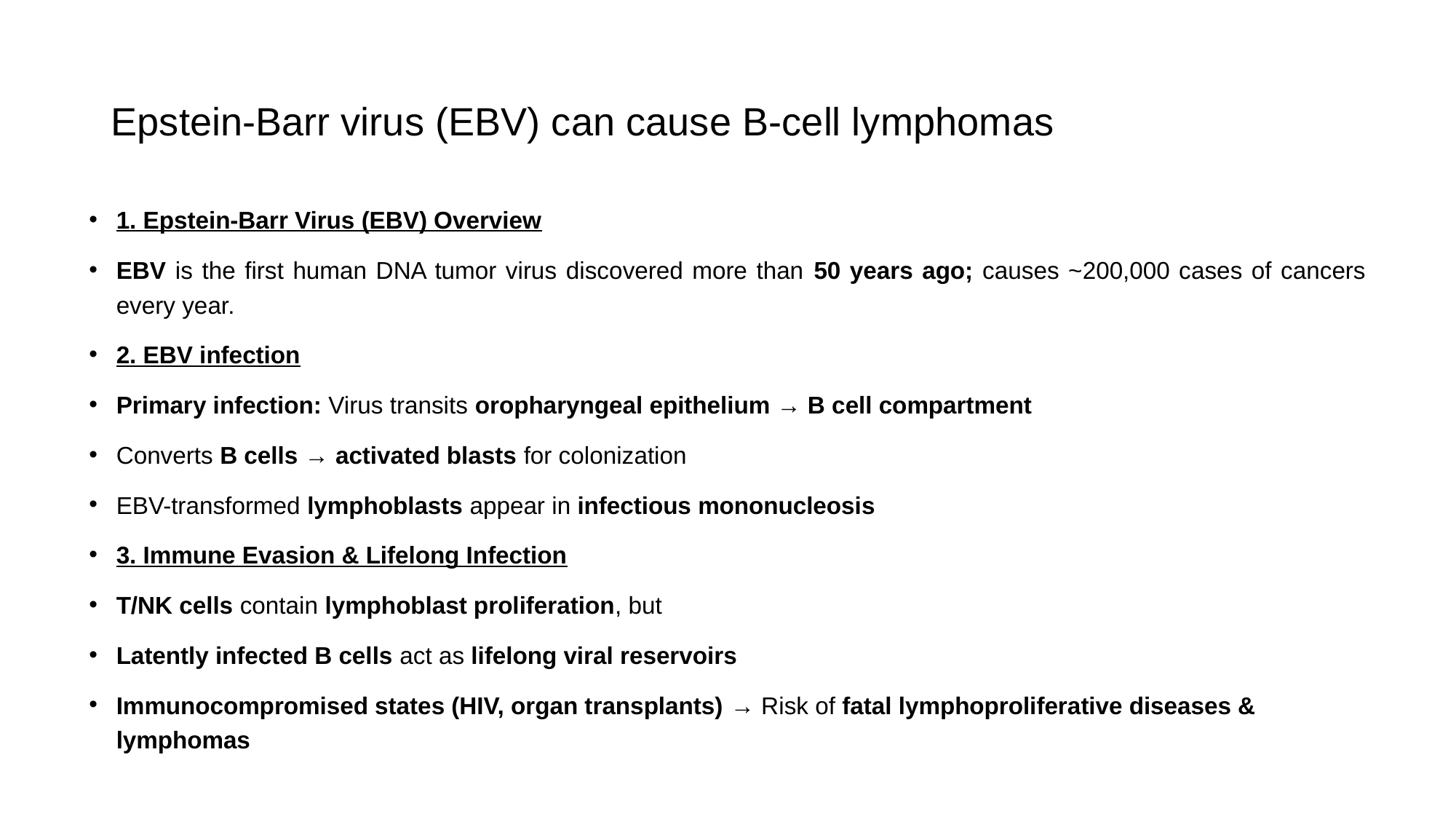

Epstein-Barr virus (EBV) can cause B-cell lymphomas
1. Epstein-Barr Virus (EBV) Overview
EBV is the first human DNA tumor virus discovered more than 50 years ago; causes ~200,000 cases of cancers every year.
2. EBV infection
Primary infection: Virus transits oropharyngeal epithelium → B cell compartment
Converts B cells → activated blasts for colonization
EBV-transformed lymphoblasts appear in infectious mononucleosis
3. Immune Evasion & Lifelong Infection
T/NK cells contain lymphoblast proliferation, but
Latently infected B cells act as lifelong viral reservoirs
Immunocompromised states (HIV, organ transplants) → Risk of fatal lymphoproliferative diseases & lymphomas